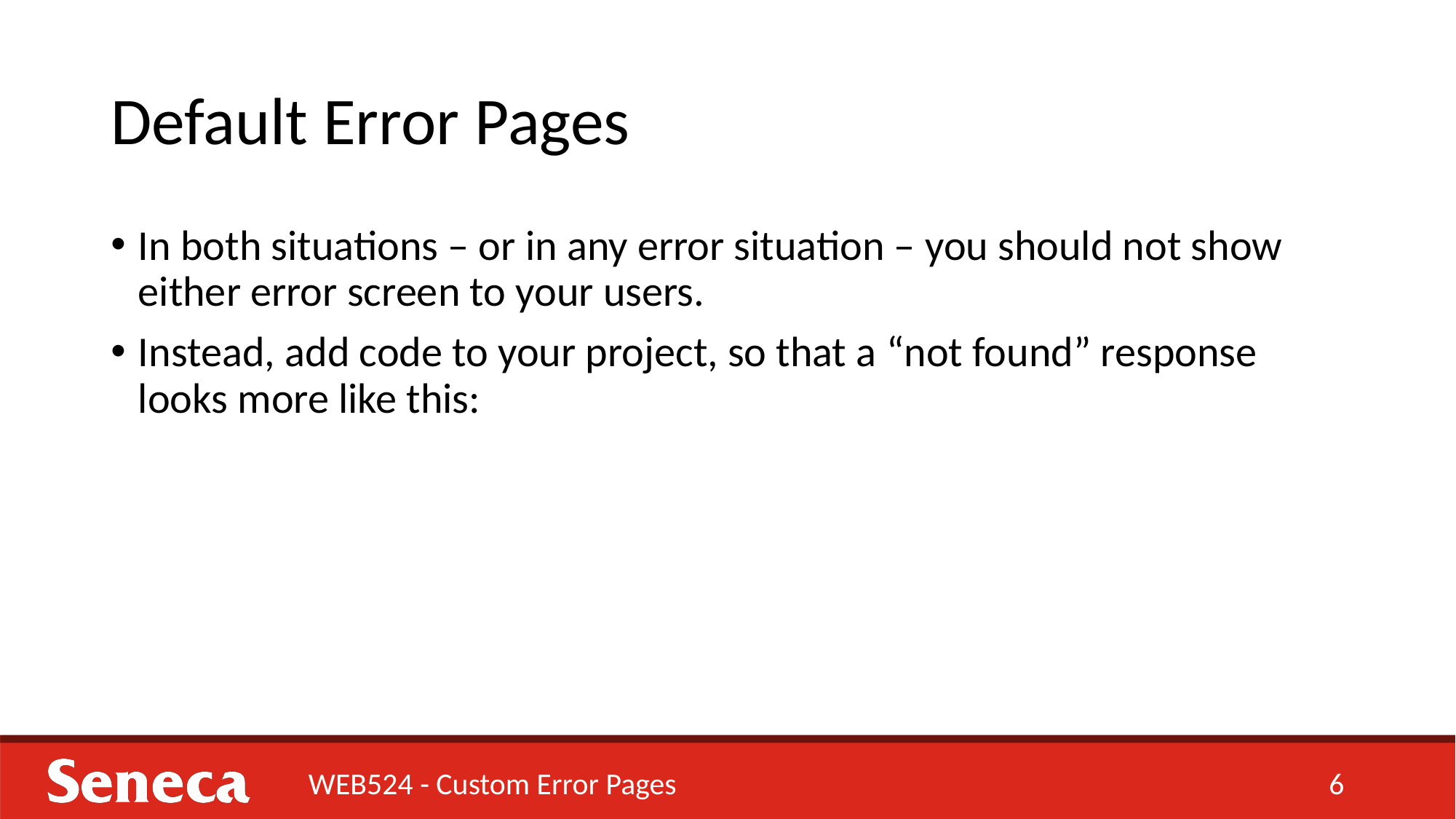

# Default Error Pages
In both situations – or in any error situation – you should not show either error screen to your users.
Instead, add code to your project, so that a “not found” response looks more like this:
WEB524 - Custom Error Pages
6